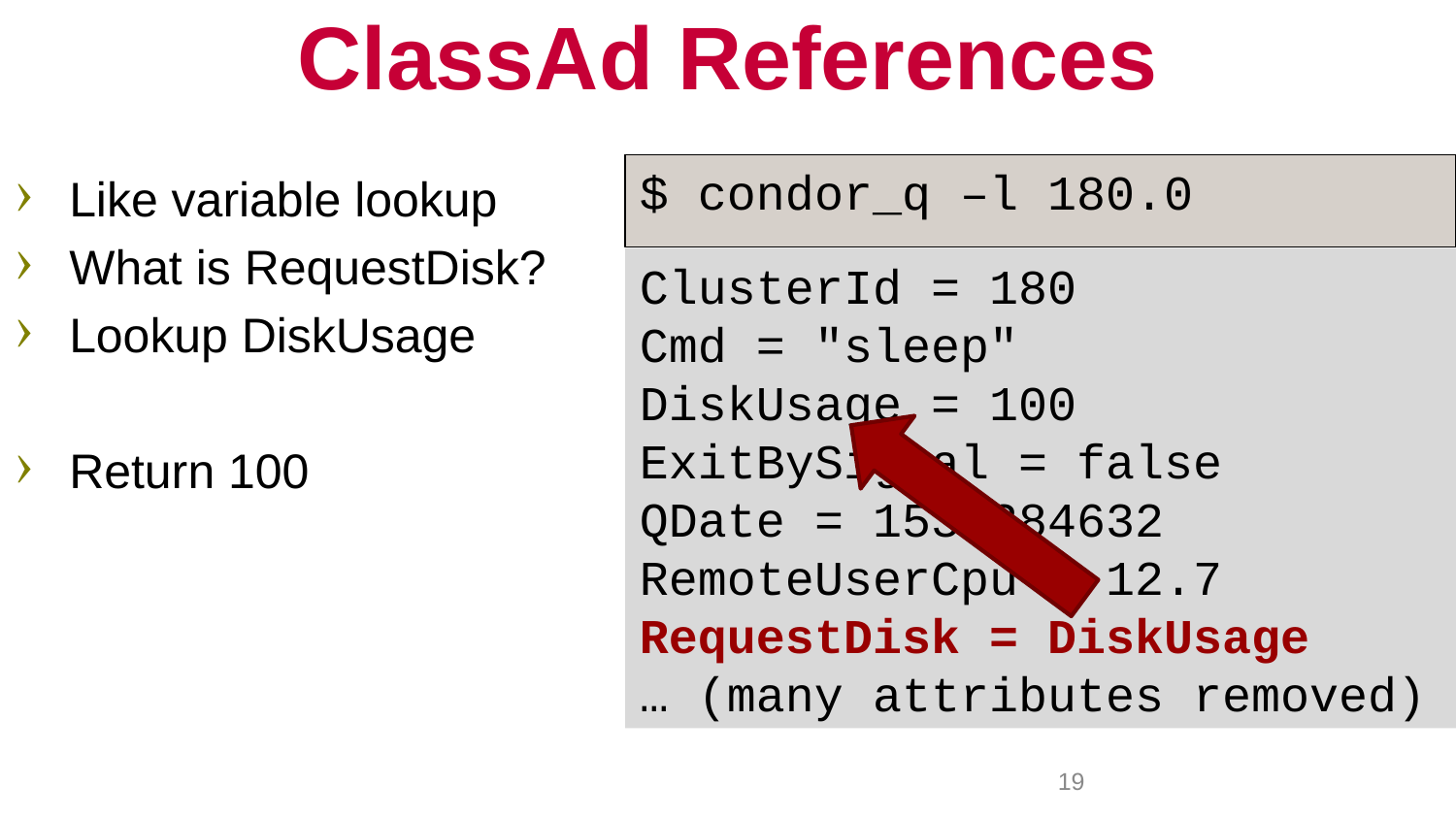

# ClassAd References
$ condor_q –l 180.0
Like variable lookup
What is RequestDisk?
Lookup DiskUsage

Return 100

ClusterId = 180
Cmd = "sleep"
DiskUsage = 100
ExitBySignal = false
QDate = 1535384632
RemoteUserCpu = 12.7
RequestDisk = DiskUsage
… (many attributes removed)

19